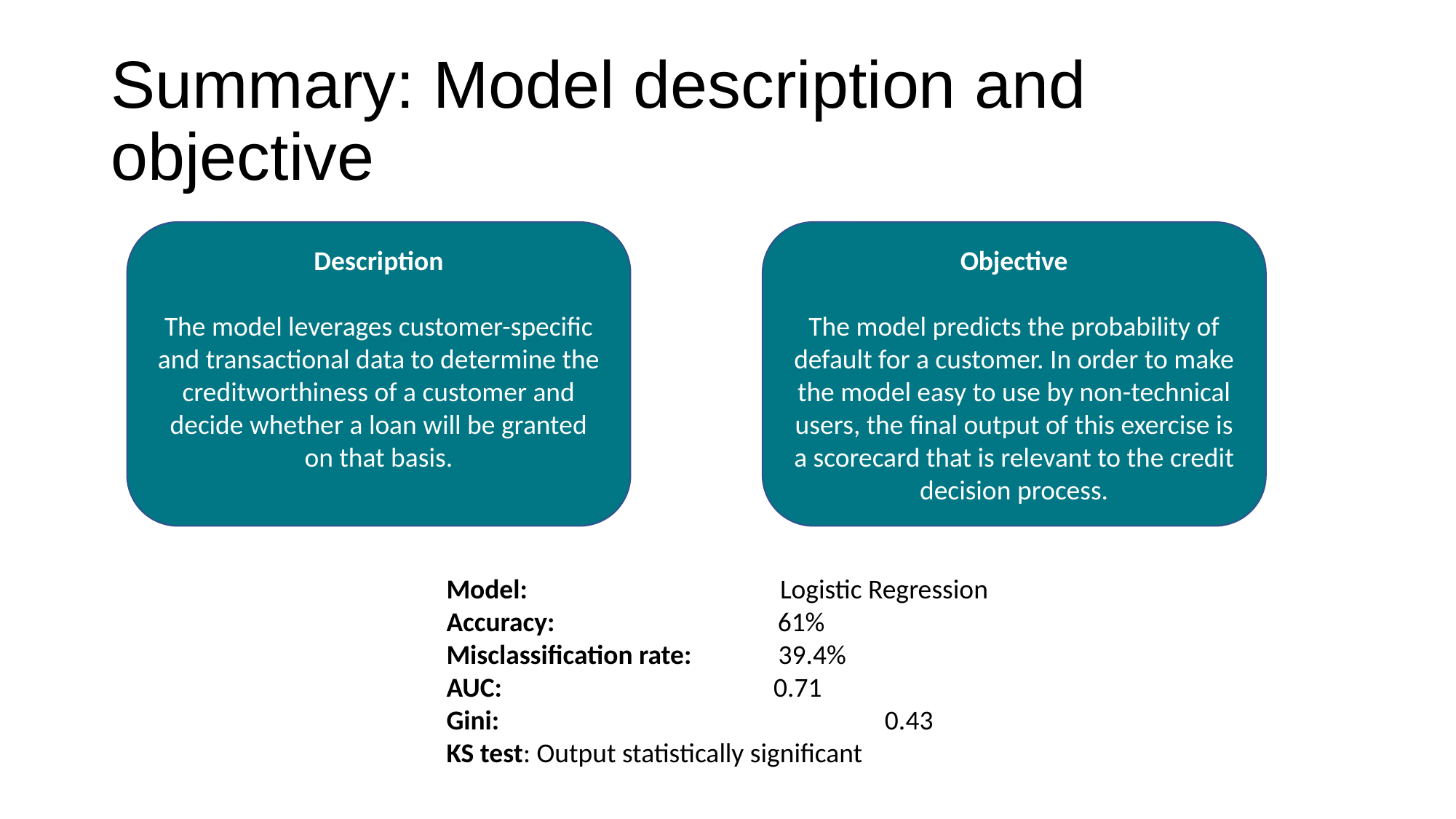

# Summary: Model description and objective
Description

The model leverages customer-specific and transactional data to determine the creditworthiness of a customer and decide whether a loan will be granted on that basis.

Objective

The model predicts the probability of default for a customer. In order to make the model easy to use by non-technical users, the final output of this exercise is a scorecard that is relevant to the credit decision process.

Model:			 Logistic Regression
Accuracy:                                    61%
Misclassification rate:              39.4%
AUC:                                            0.71
Gini: 			                  0.43
KS test: Output statistically significant